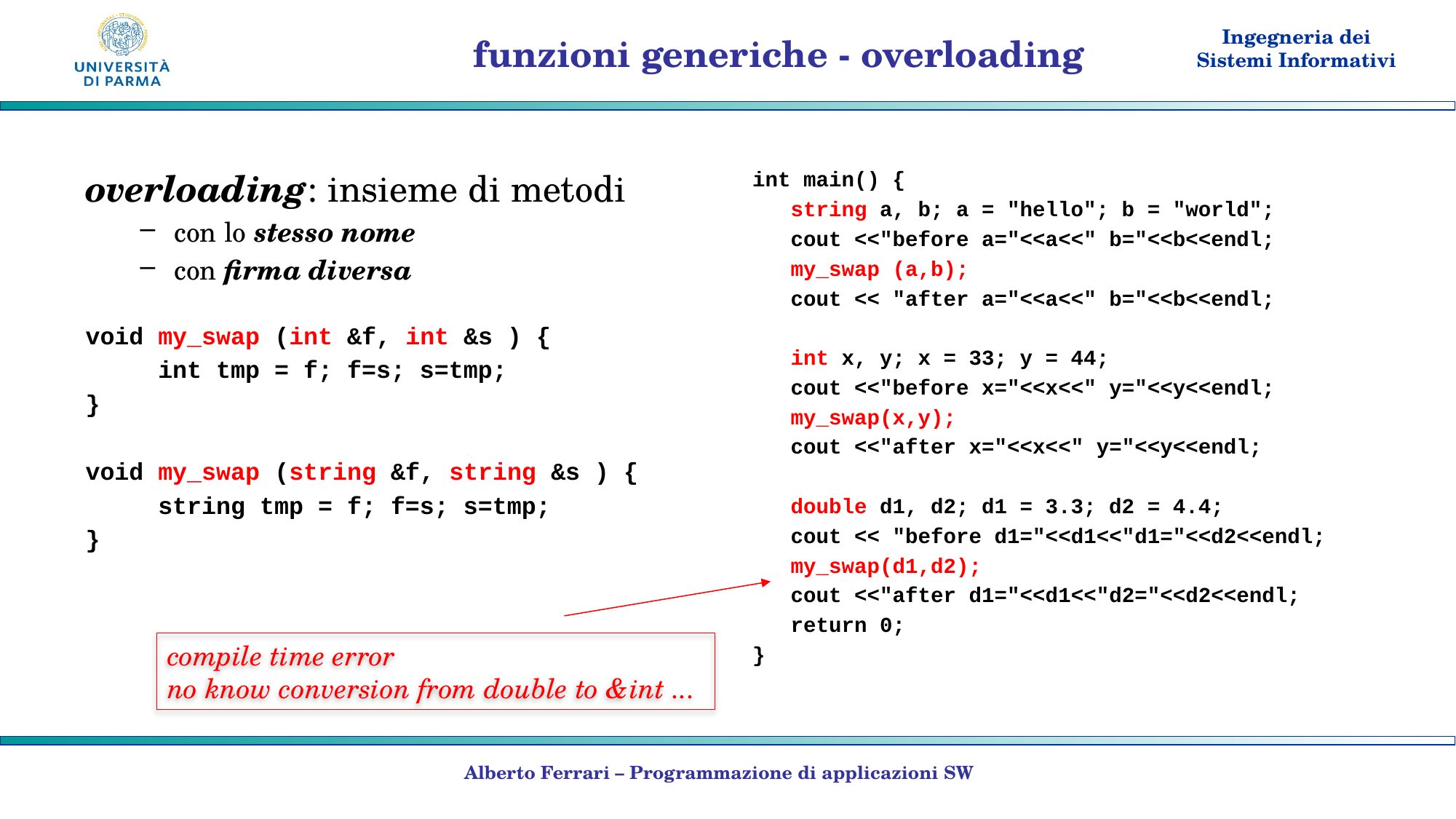

# funzioni generiche - overloading
overloading: insieme di metodi
con lo stesso nome
con firma diversa

void my_swap (int &f, int &s ) {
     int tmp = f; f=s; s=tmp;
}

void my_swap (string &f, string &s ) {
     string tmp = f; f=s; s=tmp;
}

int main() {
   string a, b; a = "hello"; b = "world";
   cout <<"before a="<<a<<" b="<<b<<endl;
   my_swap (a,b);
   cout << "after a="<<a<<" b="<<b<<endl;

   int x, y; x = 33; y = 44;
   cout <<"before x="<<x<<" y="<<y<<endl;
   my_swap(x,y);
   cout <<"after x="<<x<<" y="<<y<<endl;

   double d1, d2; d1 = 3.3; d2 = 4.4;
   cout << "before d1="<<d1<<"d1="<<d2<<endl;
   my_swap(d1,d2);
   cout <<"after d1="<<d1<<"d2="<<d2<<endl;
   return 0;
}

compile time error
no know conversion from double to &int ...
Alberto Ferrari – Programmazione di applicazioni SW